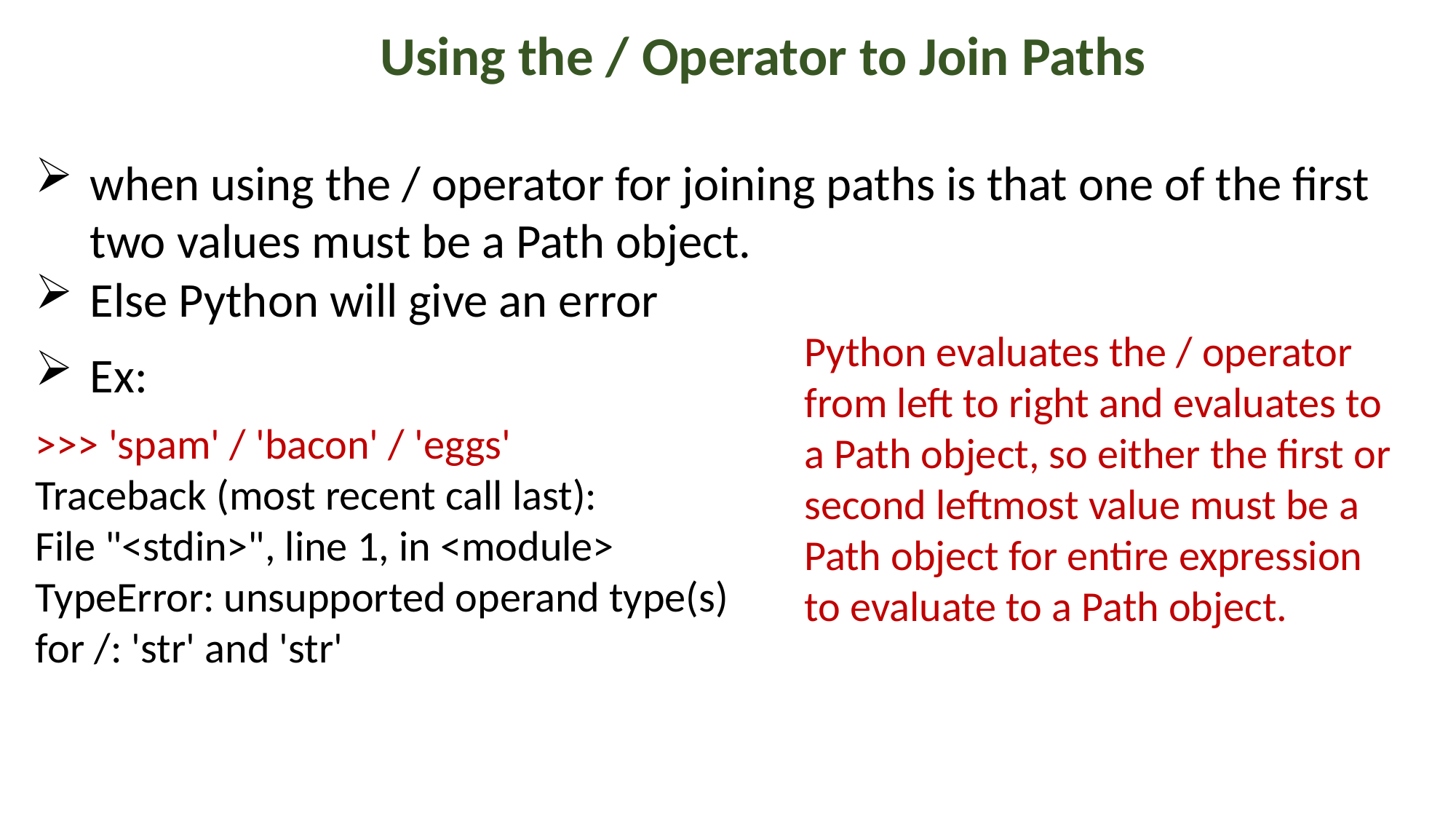

Using the / Operator to Join Paths
when using the / operator for joining paths is that one of the first two values must be a Path object.
Else Python will give an error
Ex:
Python evaluates the / operator from left to right and evaluates to a Path object, so either the first or second leftmost value must be a Path object for entire expression to evaluate to a Path object.
>>> 'spam' / 'bacon' / 'eggs'
Traceback (most recent call last):
File "<stdin>", line 1, in <module>
TypeError: unsupported operand type(s) for /: 'str' and 'str'